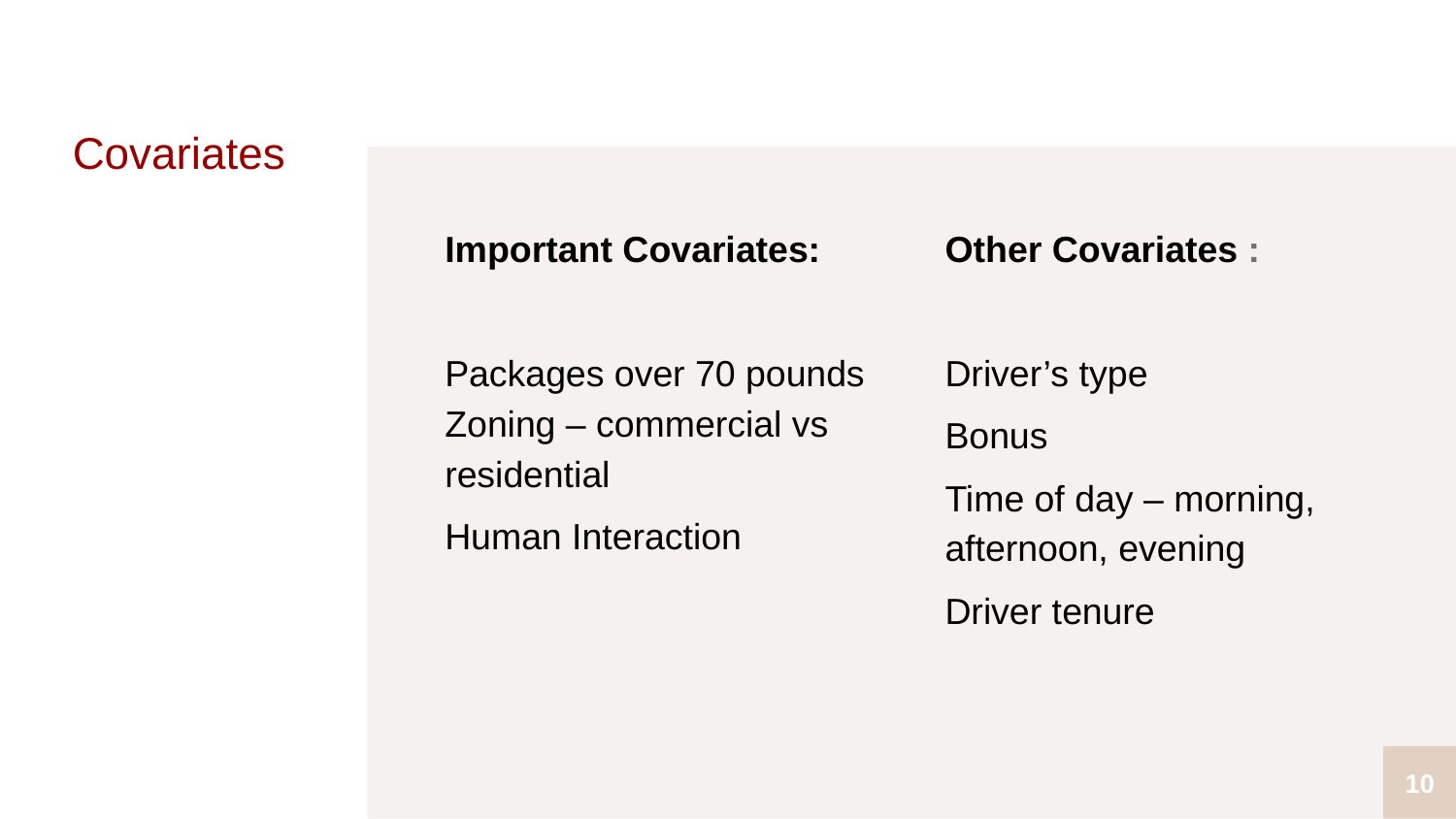

# Covariates
Important Covariates:

Packages over 70 pounds
Zoning – commercial vs residential
Human Interaction
Other Covariates :

Driver’s type
Bonus
Time of day – morning, afternoon, evening
Driver tenure

10